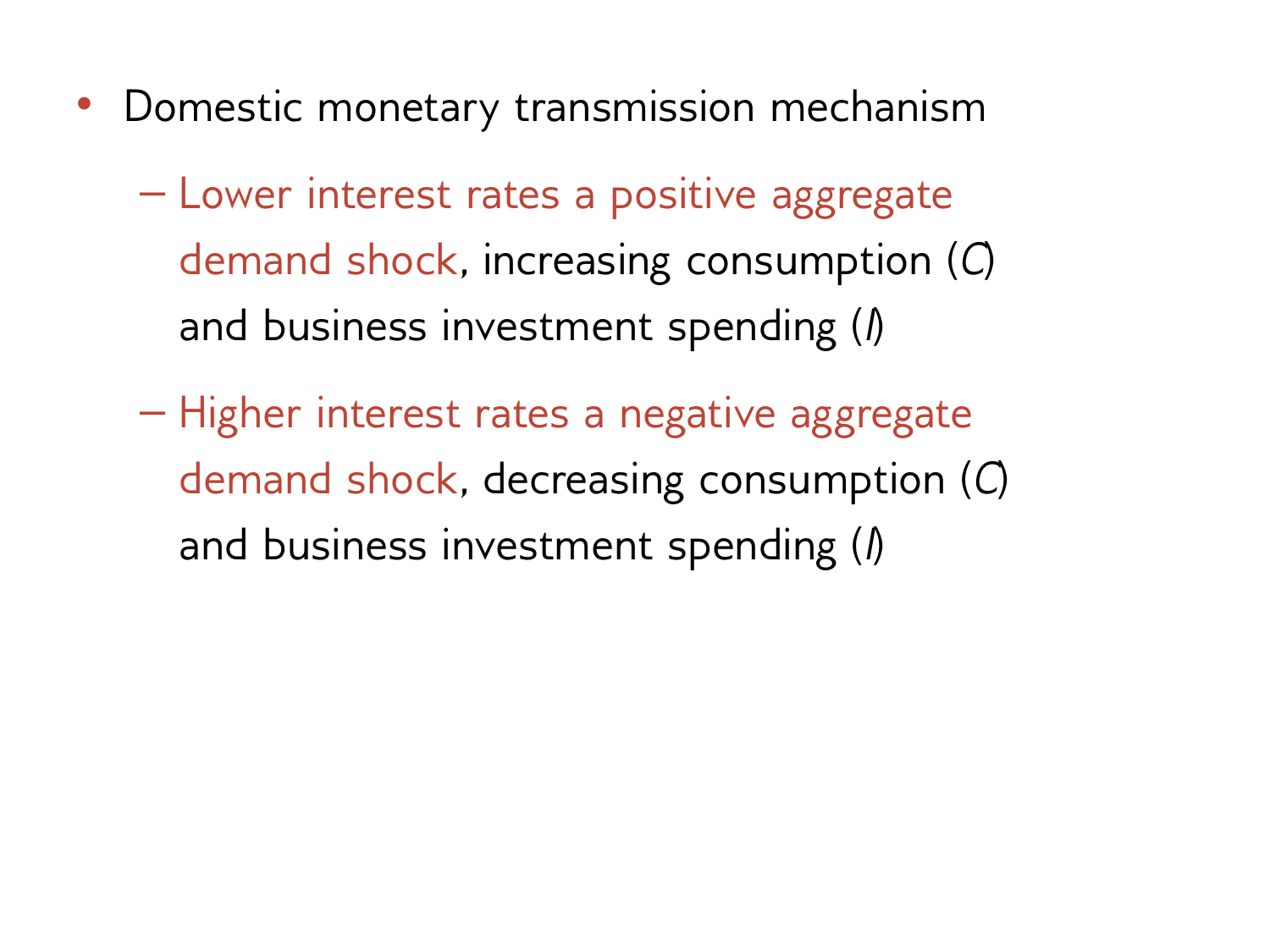

Domestic monetary transmission mechanism
Lower interest rates a positive aggregate
demand shock, increasing consumption (C)
and business investment spending (I)
Higher interest rates a negative aggregate
demand shock, decreasing consumption (C)
and business investment spending (I)